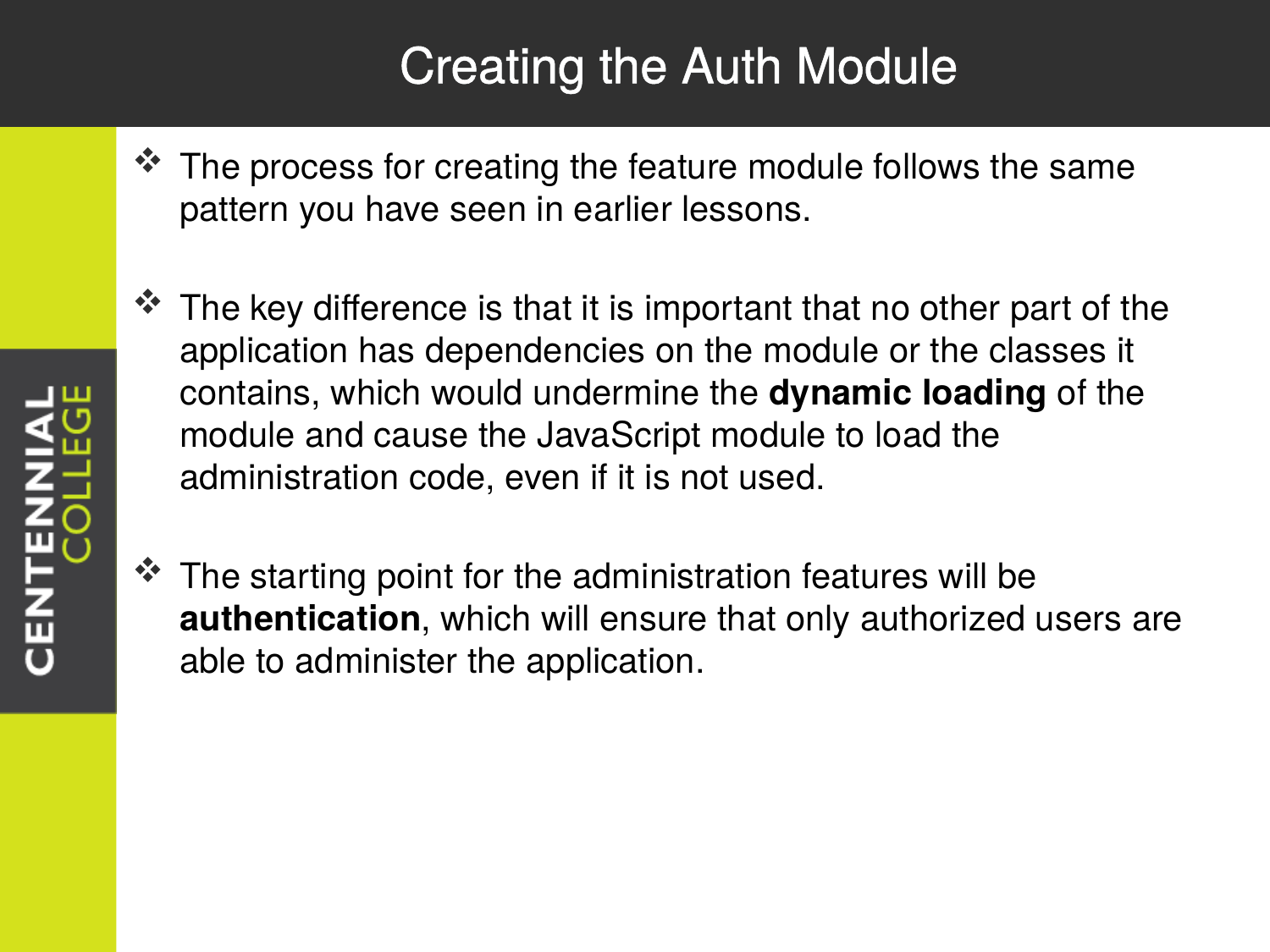

# Creating the Auth Module
The process for creating the feature module follows the same pattern you have seen in earlier lessons.

The key difference is that it is important that no other part of the application has dependencies on the module or the classes it contains, which would undermine the dynamic loading of the module and cause the JavaScript module to load the administration code, even if it is not used.

The starting point for the administration features will be authentication, which will ensure that only authorized users are able to administer the application.